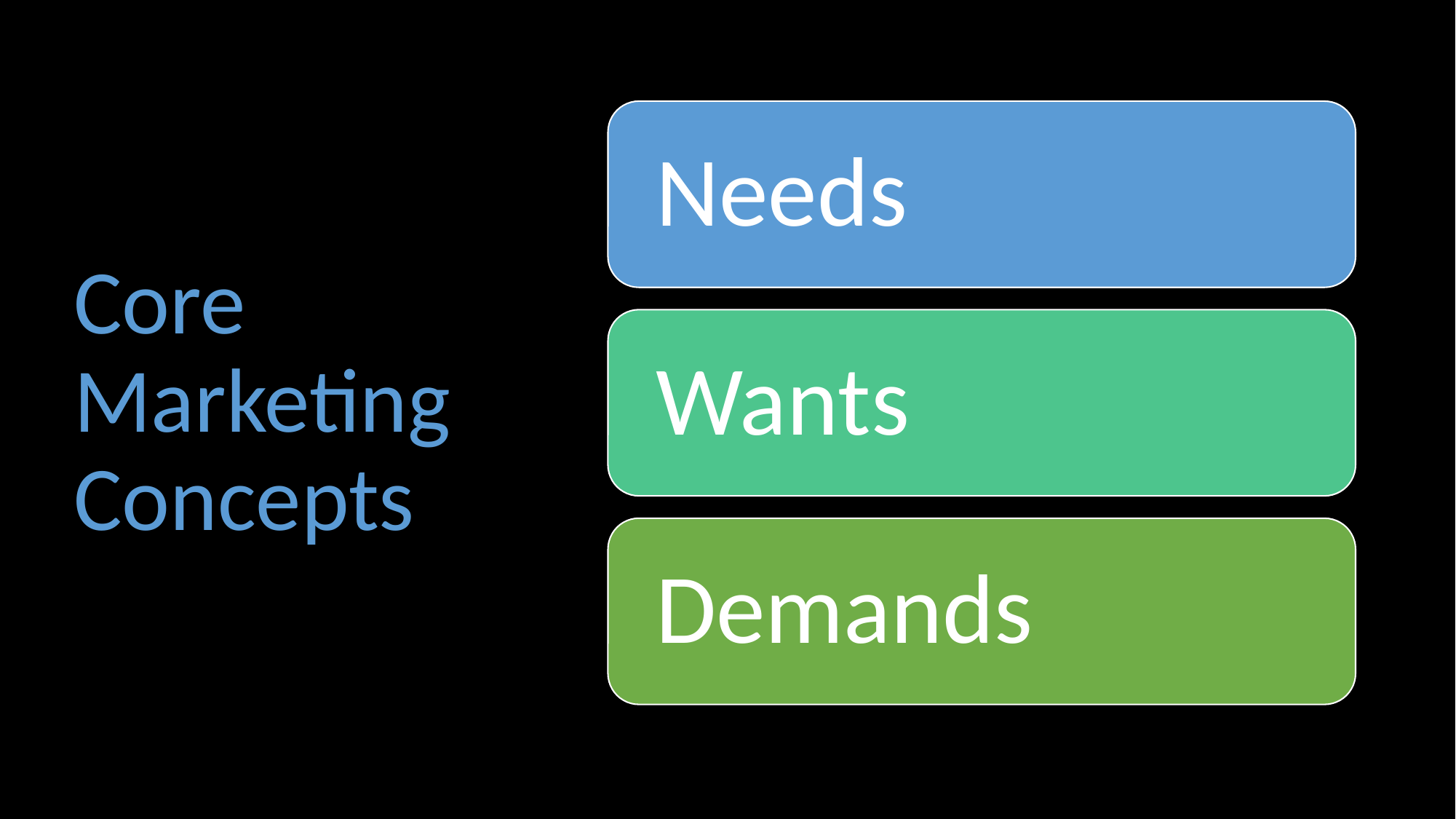

# Core Marketing Concepts
Needs
Wants
Demands